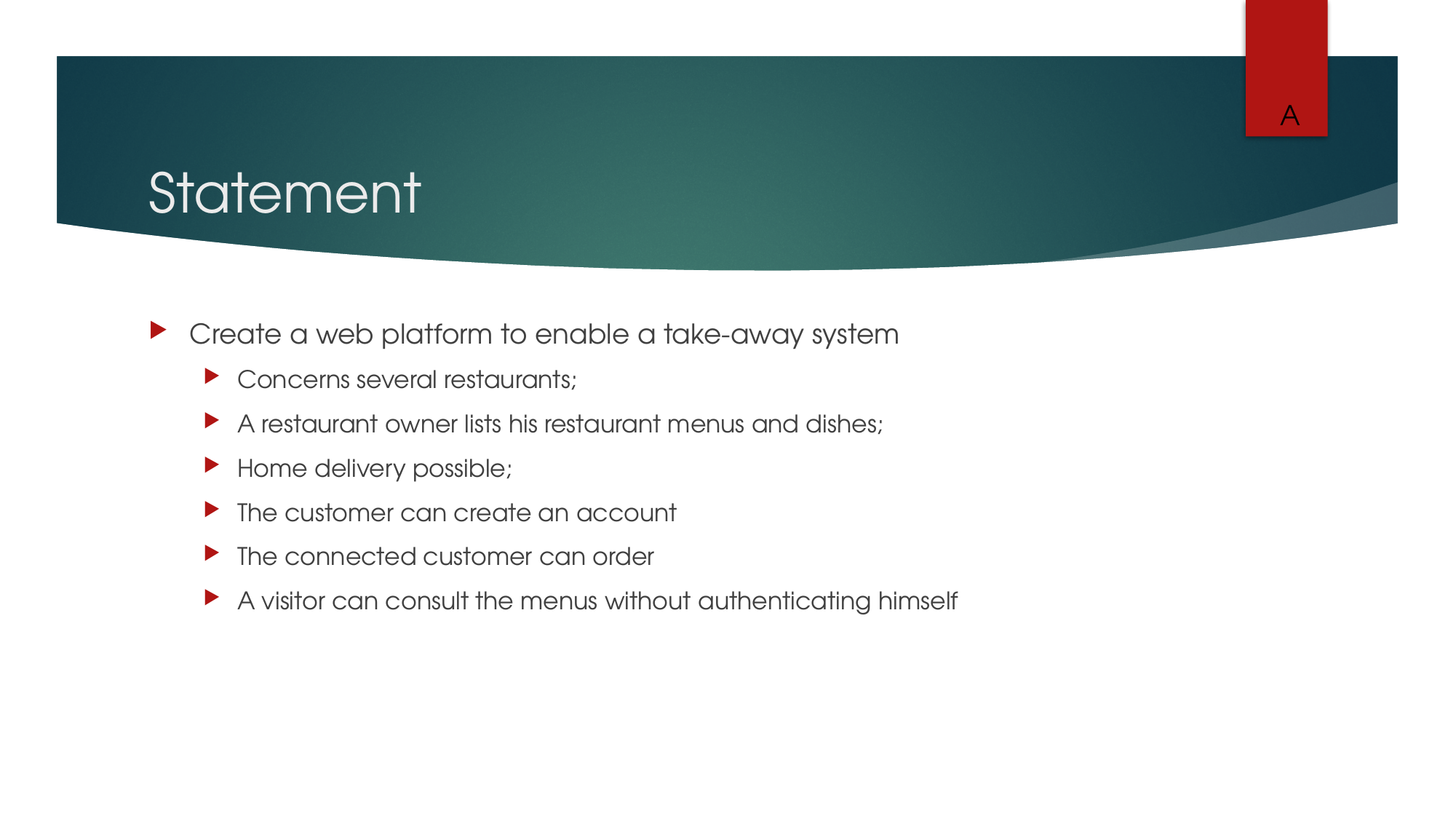

A
# Statement
Create a web platform to enable a take-away system
Concerns several restaurants;
A restaurant owner lists his restaurant menus and dishes;
Home delivery possible;
The customer can create an account
The connected customer can order
A visitor can consult the menus without authenticating himself